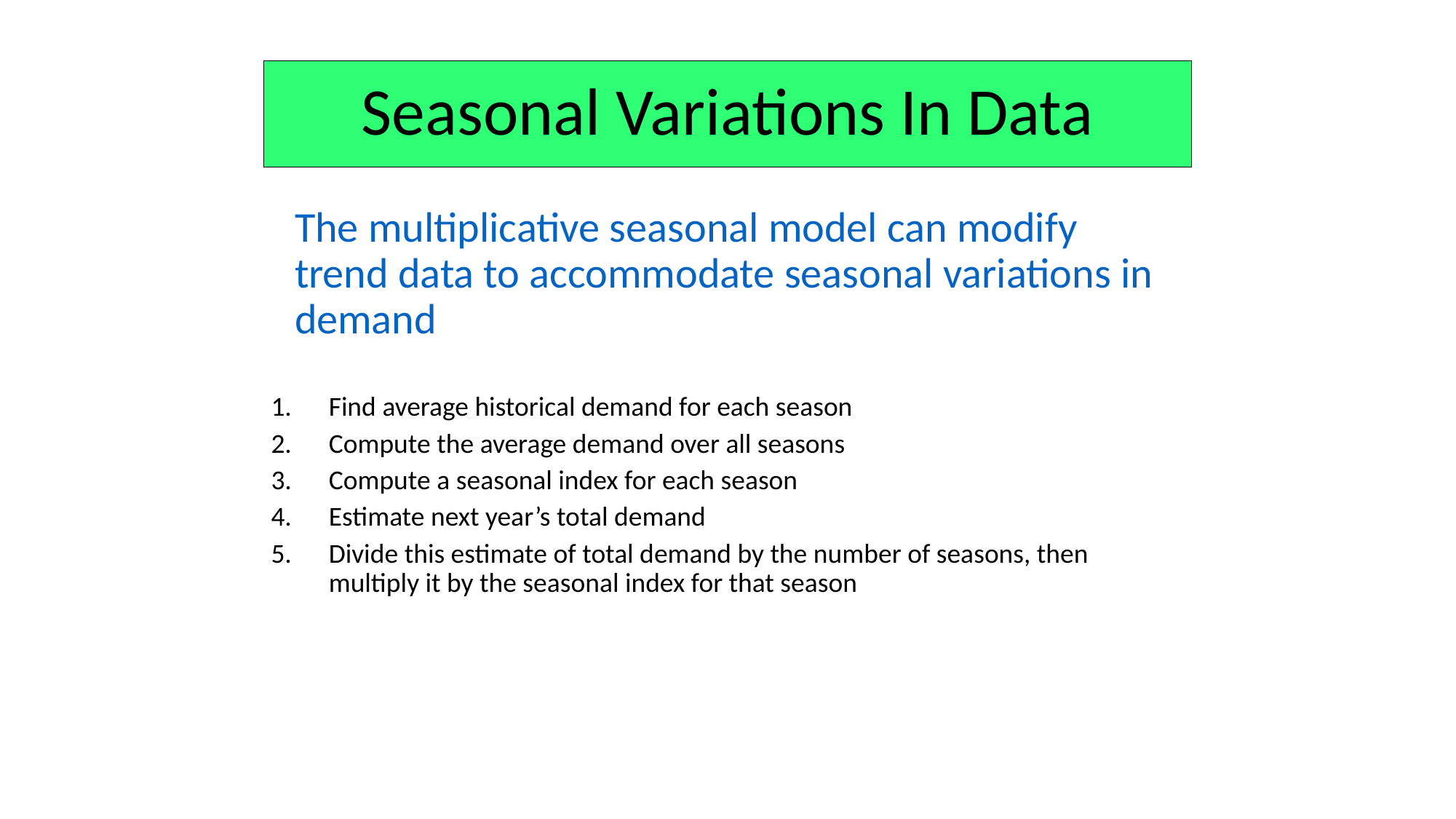

# Seasonal Variations In Data
The multiplicative seasonal model can modify trend data to accommodate seasonal variations in demand
Find average historical demand for each season
Compute the average demand over all seasons
Compute a seasonal index for each season
Estimate next year’s total demand
Divide this estimate of total demand by the number of seasons, then multiply it by the seasonal index for that season